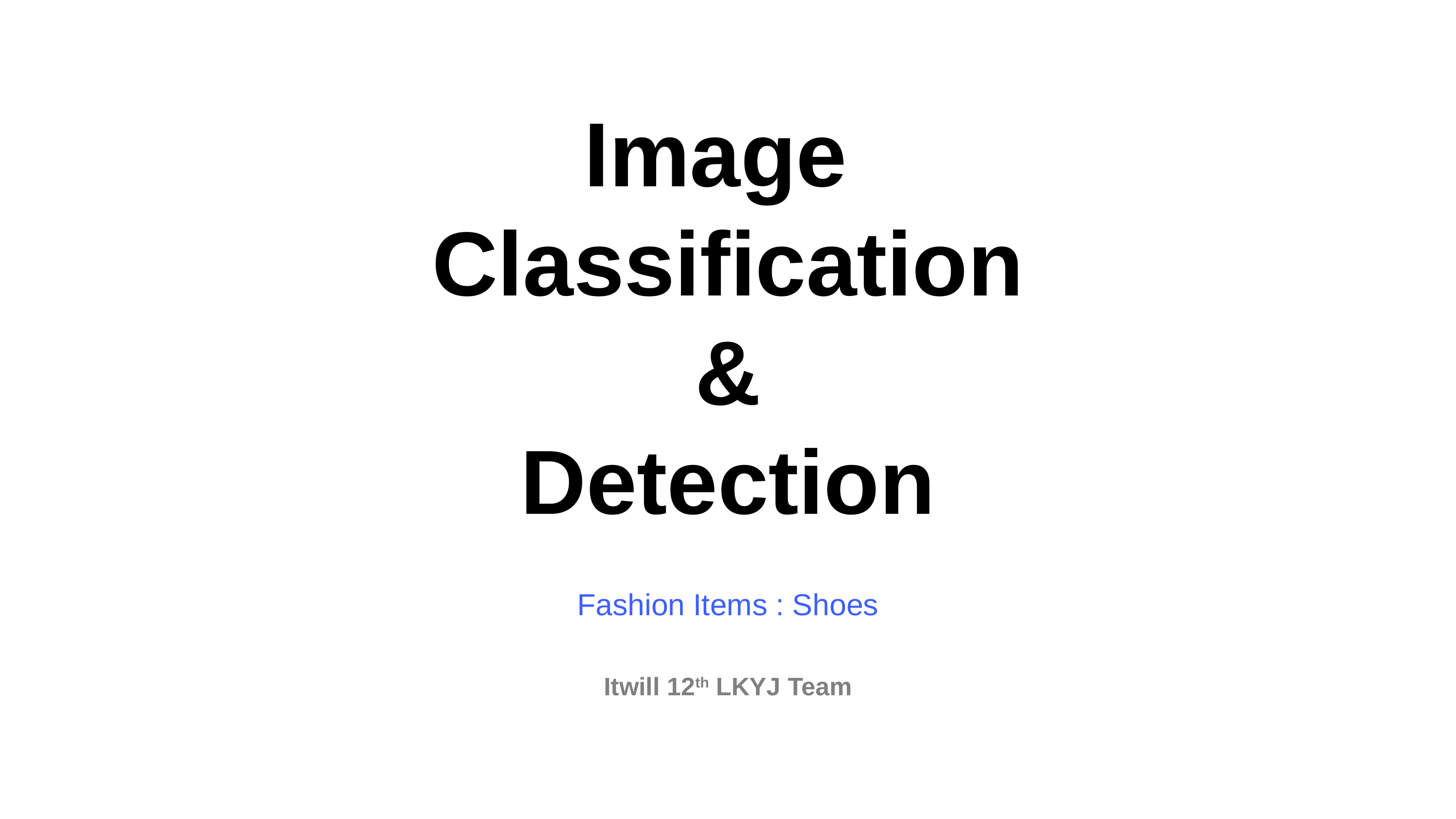

Image
Classification
&
Detection
Fashion Items : Shoes
Itwill 12th LKYJ Team